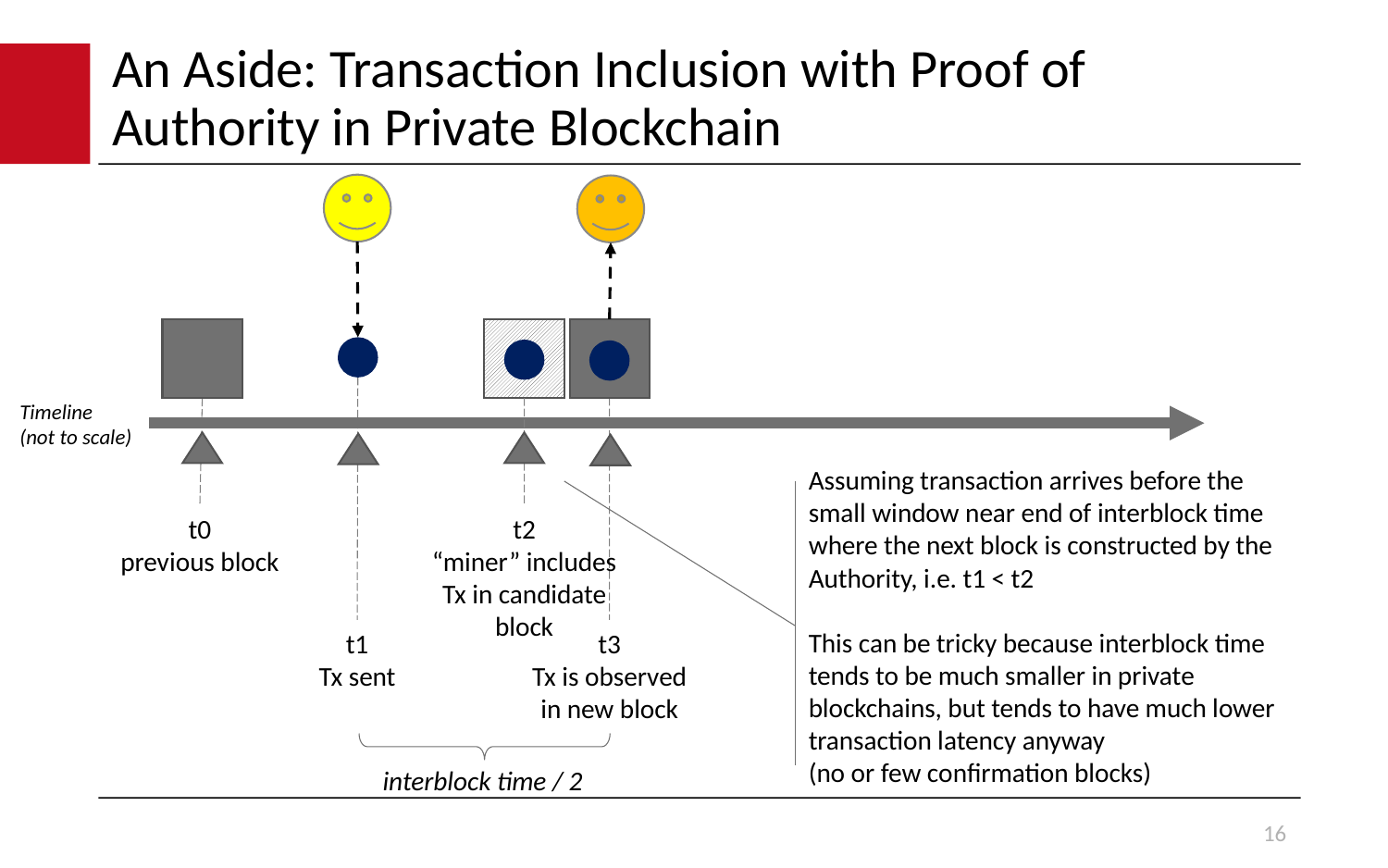

# An Aside: Transaction Inclusion with Proof of Authority in Private Blockchain

Timeline
(not to scale)

Assuming transaction arrives before the small window near end of interblock time where the next block is constructed by the Authority, i.e. t1 < t2

This can be tricky because interblock time tends to be much smaller in private blockchains, but tends to have much lower transaction latency anyway
(no or few confirmation blocks)
t2
“miner” includes
Tx in candidate block
t0
previous block
t1
Tx sent
t3
Tx is observed
in new block

interblock time / 2
16